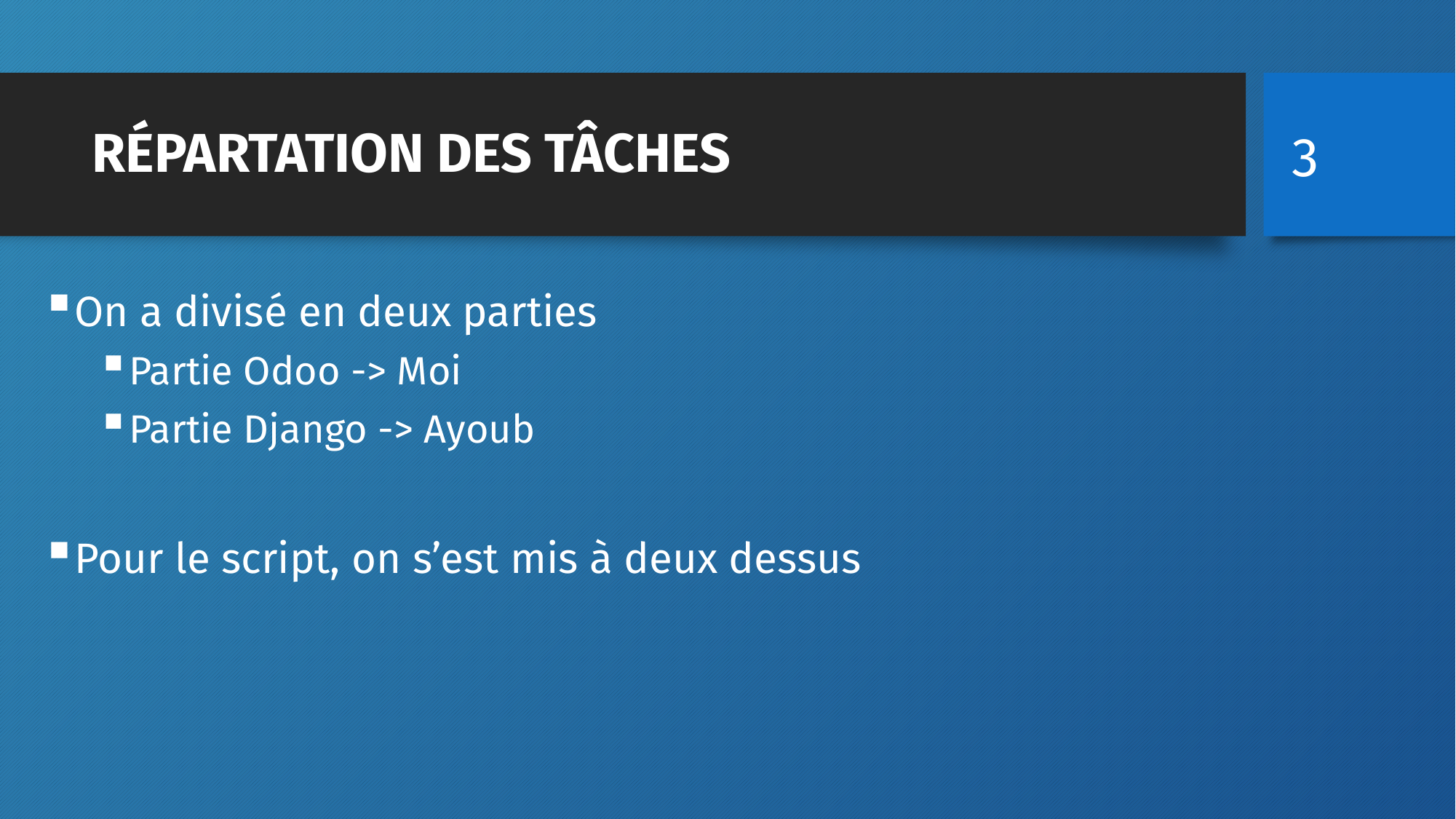

3
# RÉPARTATION DES TÂCHES
On a divisé en deux parties
Partie Odoo -> Moi
Partie Django -> Ayoub

Pour le script, on s’est mis à deux dessus